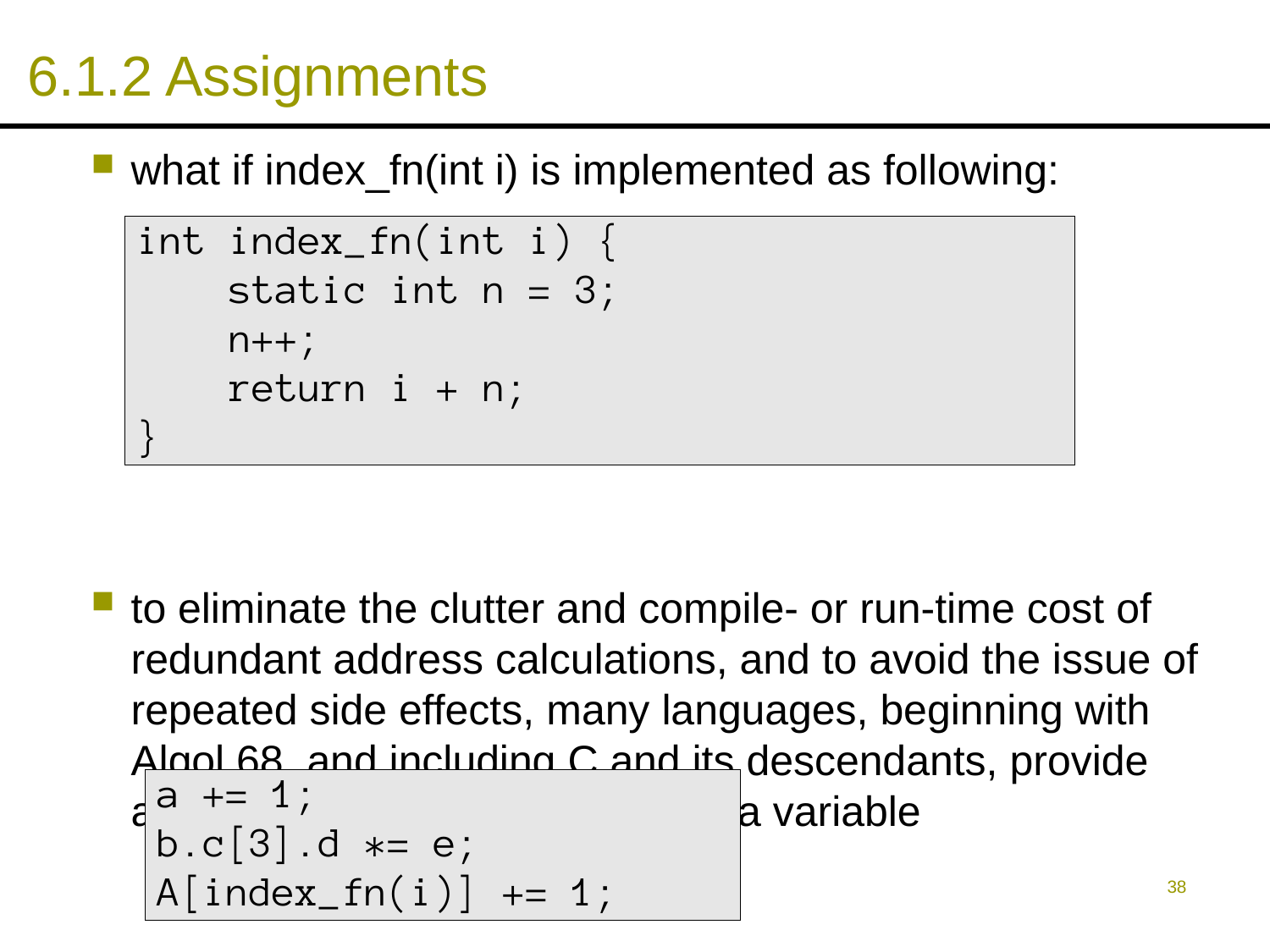

# 6.1.2 Assignments
what if index_fn(int i) is implemented as following:

to eliminate the clutter and compile- or run-time cost of redundant address calculations, and to avoid the issue of repeated side effects, many languages, beginning with Algol 68, and including C and its descendants, provide assignment operators to update a variable
int index_fn(int i) {
    static int n = 3;
    n++;
    return i + n;
}
a += 1;
b.c[3].d *= e;
A[index_fn(i)] += 1;
38